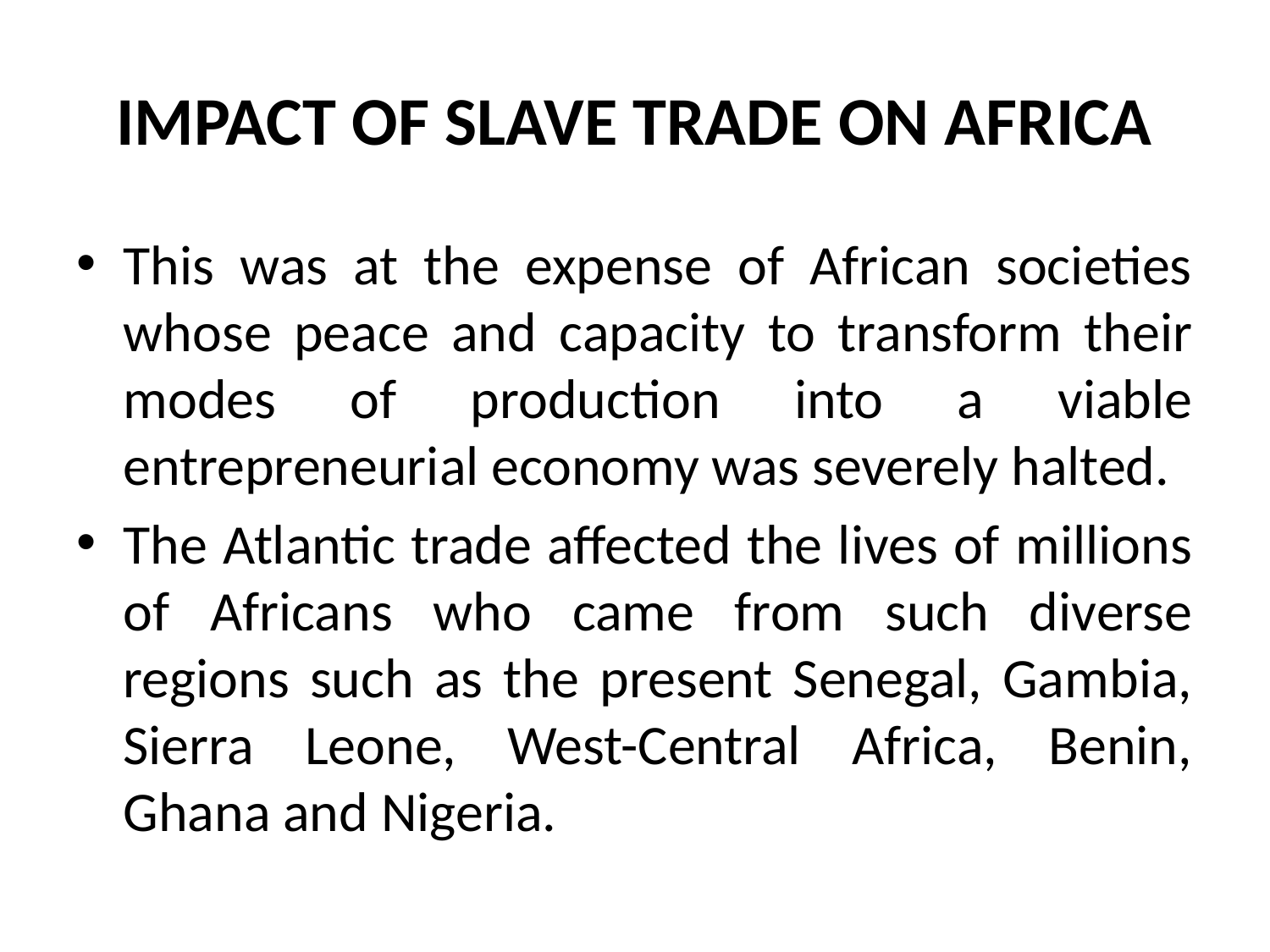

# IMPACT OF SLAVE TRADE ON AFRICA
This was at the expense of African societies whose peace and capacity to transform their modes of production into a viable entrepreneurial economy was severely halted.
The Atlantic trade affected the lives of millions of Africans who came from such diverse regions such as the present Senegal, Gambia, Sierra Leone, West-Central Africa, Benin, Ghana and Nigeria.